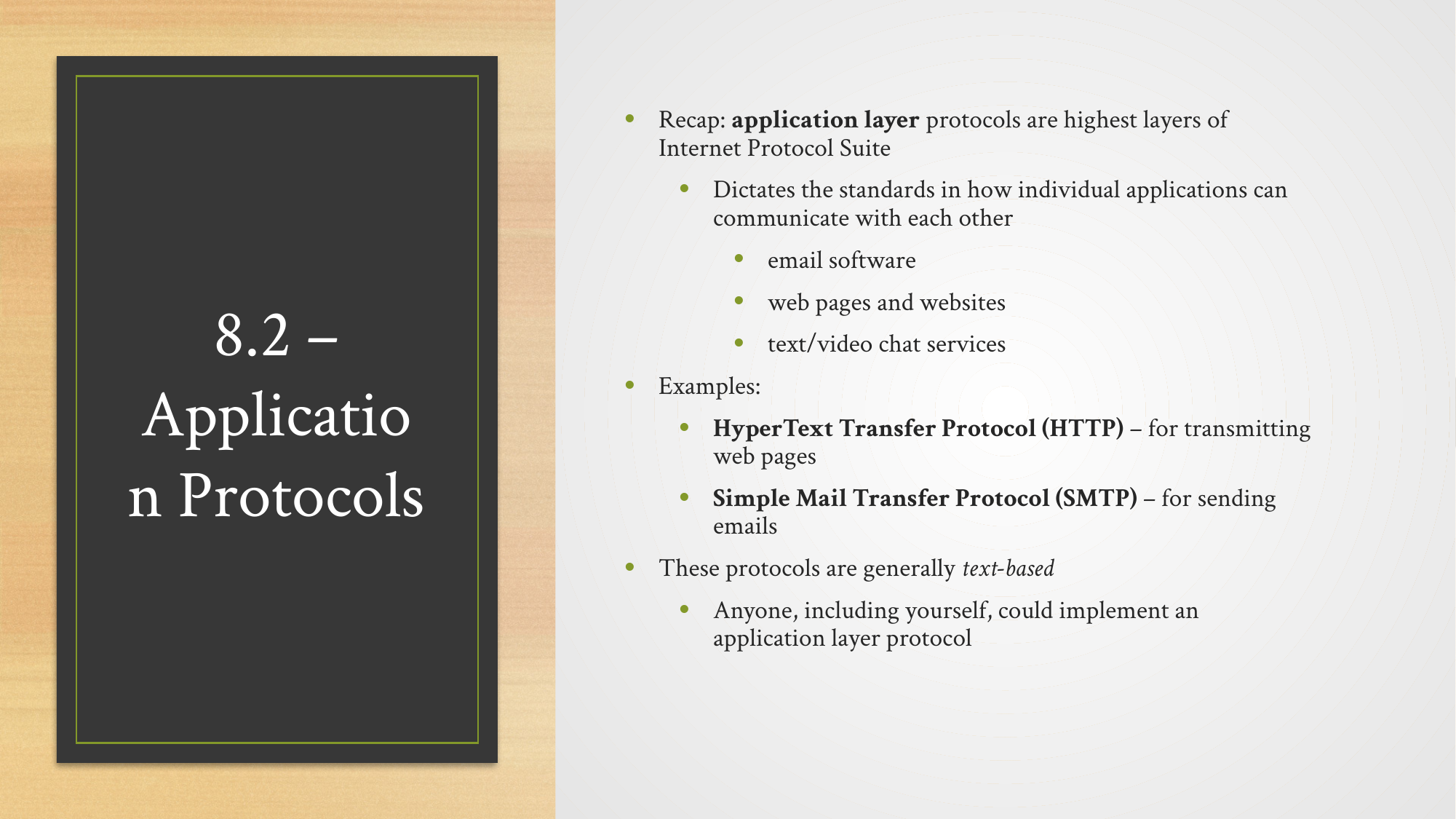

Recap: application layer protocols are highest layers of Internet Protocol Suite
Dictates the standards in how individual applications can communicate with each other
email software
web pages and websites
text/video chat services
Examples:
HyperText Transfer Protocol (HTTP) – for transmitting web pages
Simple Mail Transfer Protocol (SMTP) – for sending emails
These protocols are generally text-based
Anyone, including yourself, could implement an application layer protocol

# 8.2 – Application Protocols